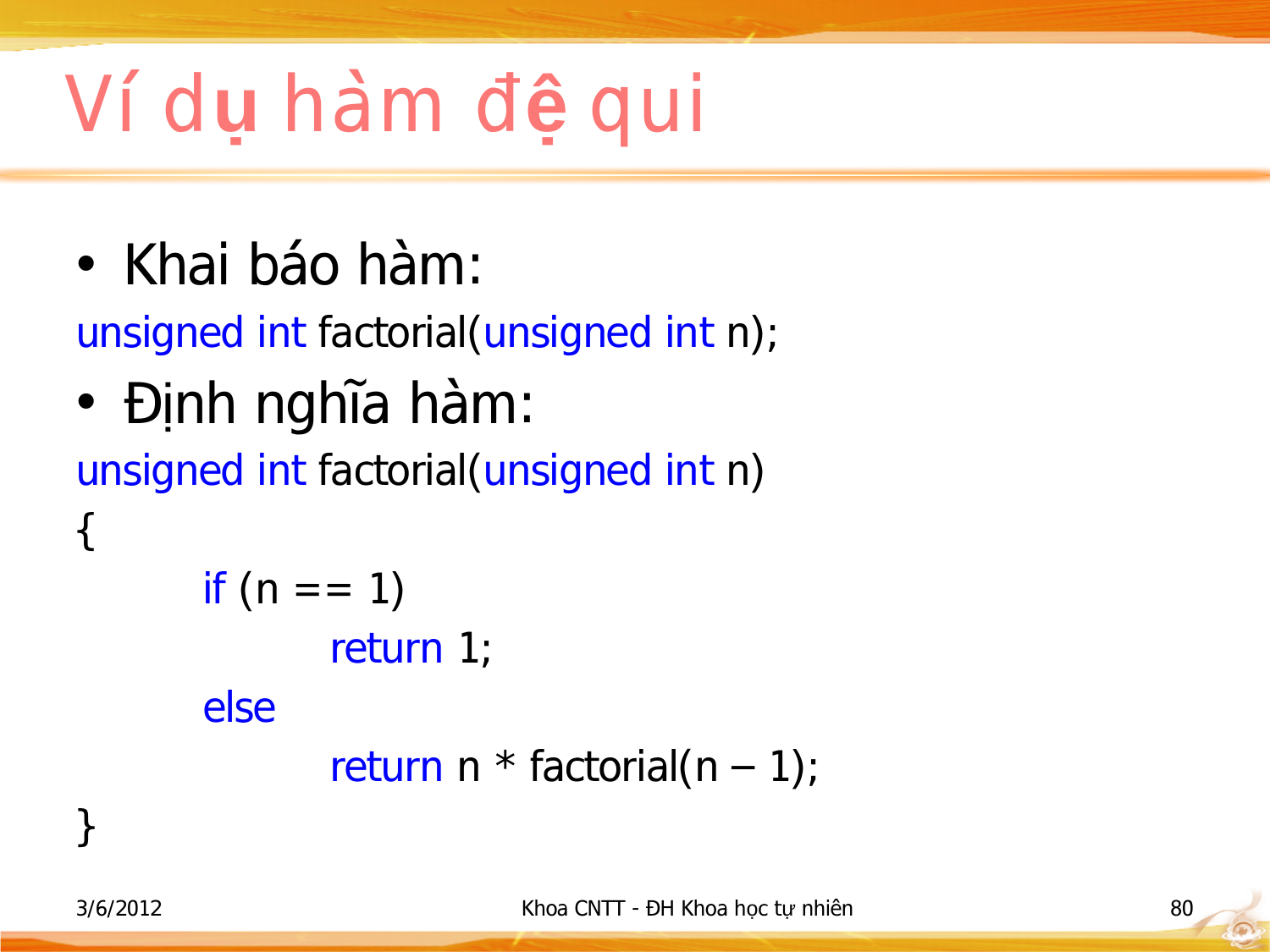

# Ví dụ hàm đệ qui
Khai báo hàm:
unsigned int factorial(unsigned int n);
Định nghĩa hàm:
unsigned int factorial(unsigned int n)
{
	if (n == 1)
		return 1;
	else
		return n * factorial(n – 1);
}
3/6/2012
Khoa CNTT - ĐH Khoa học tự nhiên
80